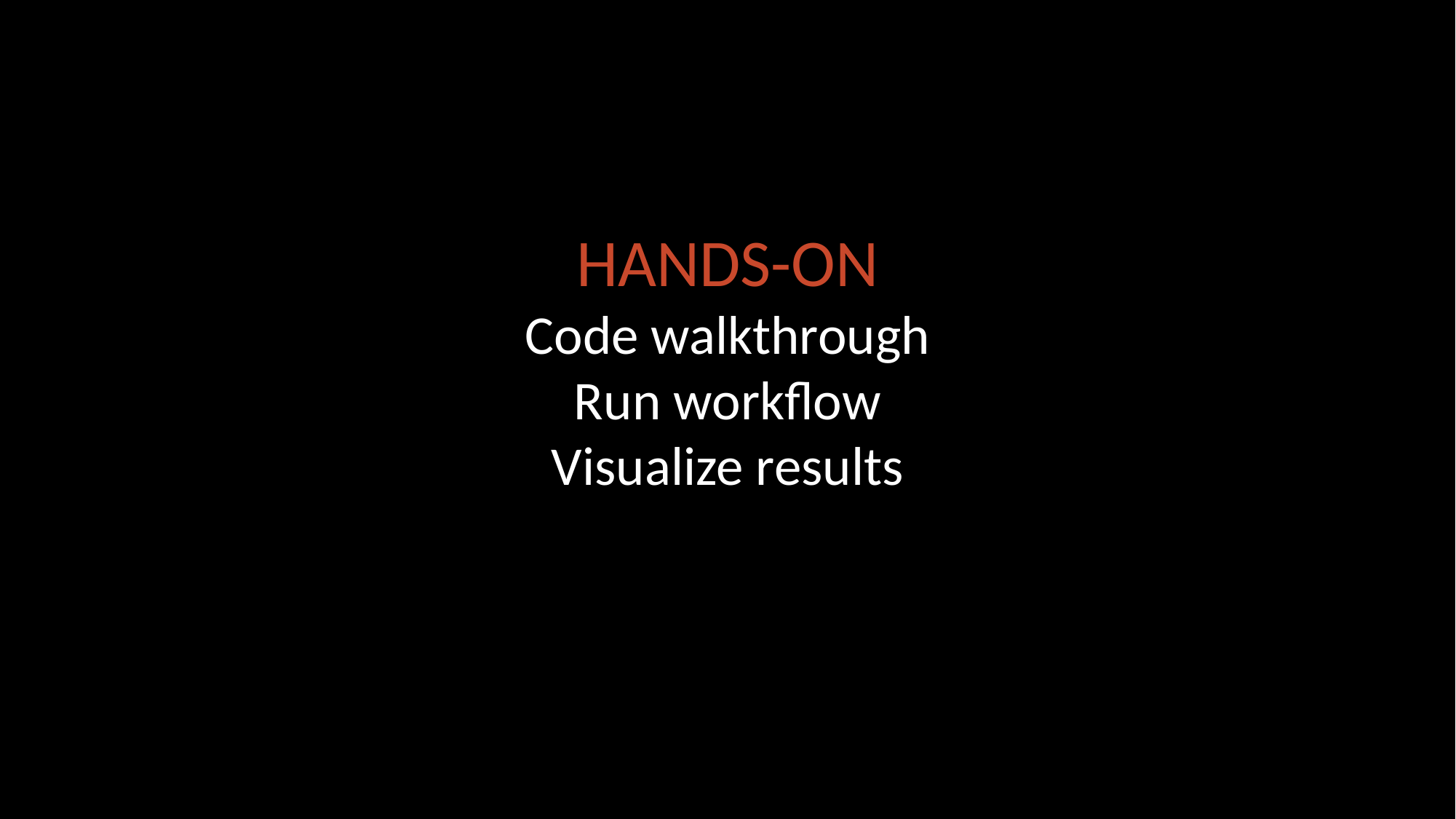

HANDS-ON
Code walkthrough
Run workflow
Visualize results